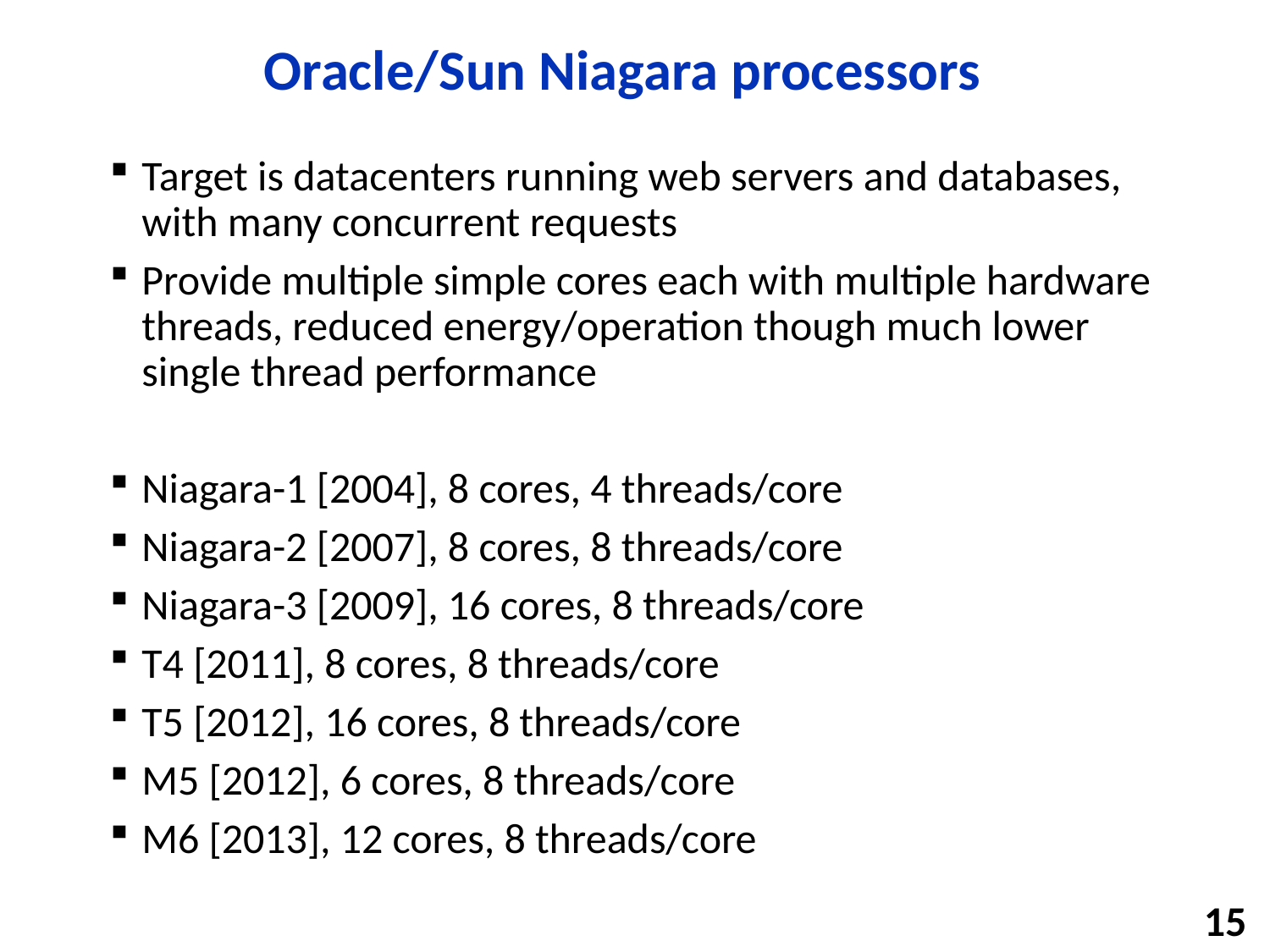

# Oracle/Sun Niagara processors
Target is datacenters running web servers and databases, with many concurrent requests
Provide multiple simple cores each with multiple hardware threads, reduced energy/operation though much lower single thread performance

Niagara-1 [2004], 8 cores, 4 threads/core
Niagara-2 [2007], 8 cores, 8 threads/core
Niagara-3 [2009], 16 cores, 8 threads/core
T4 [2011], 8 cores, 8 threads/core
T5 [2012], 16 cores, 8 threads/core
M5 [2012], 6 cores, 8 threads/core
M6 [2013], 12 cores, 8 threads/core
15